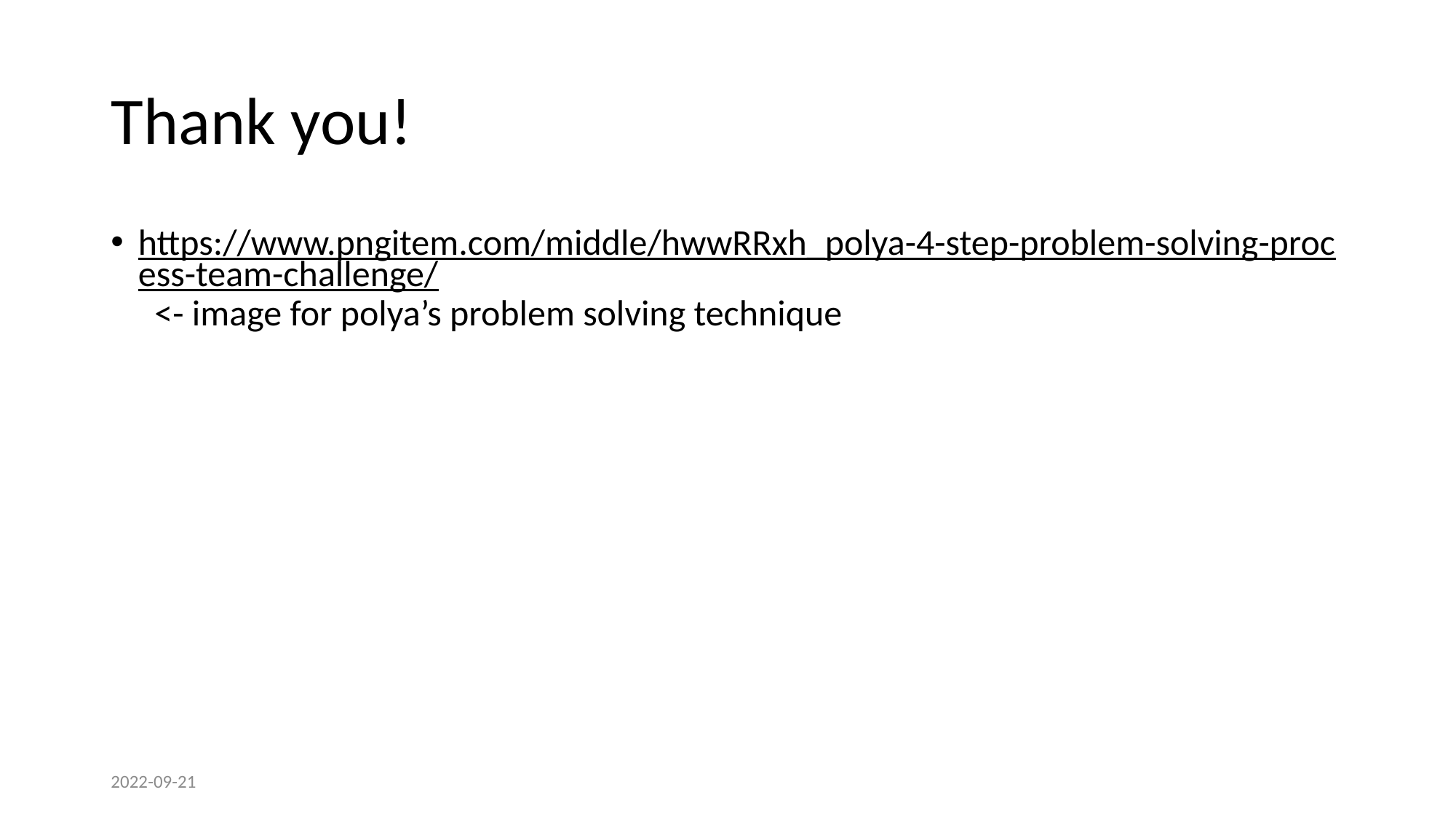

# Thank you!
https://www.pngitem.com/middle/hwwRRxh_polya-4-step-problem-solving-process-team-challenge/  <- image for polya’s problem solving technique
2022-09-21